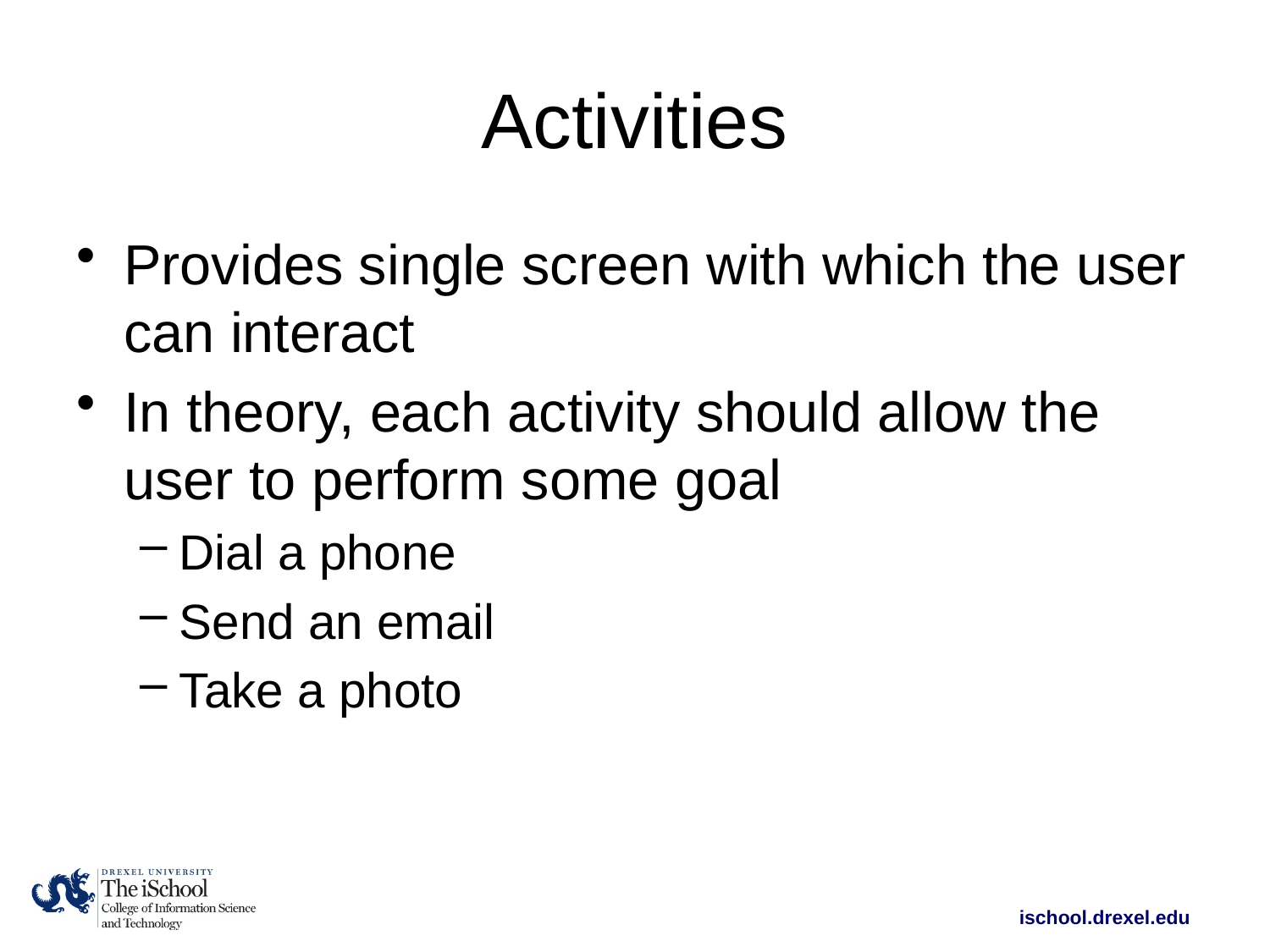

# Activities
Provides single screen with which the user can interact
In theory, each activity should allow the user to perform some goal
Dial a phone
Send an email
Take a photo